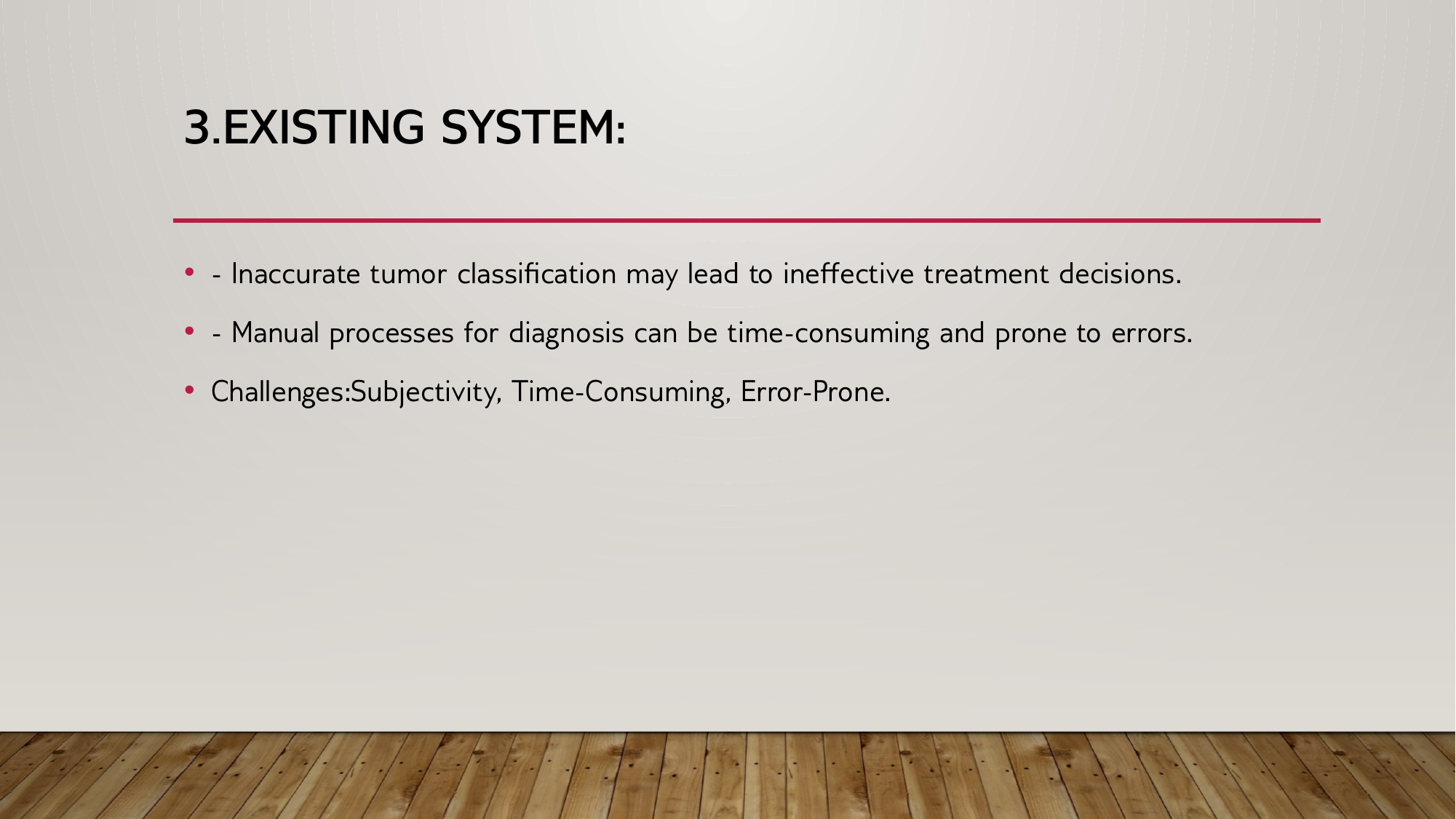

# 3.Existing System:
- Inaccurate tumor classification may lead to ineffective treatment decisions.
- Manual processes for diagnosis can be time-consuming and prone to errors.
Challenges:Subjectivity, Time-Consuming, Error-Prone.